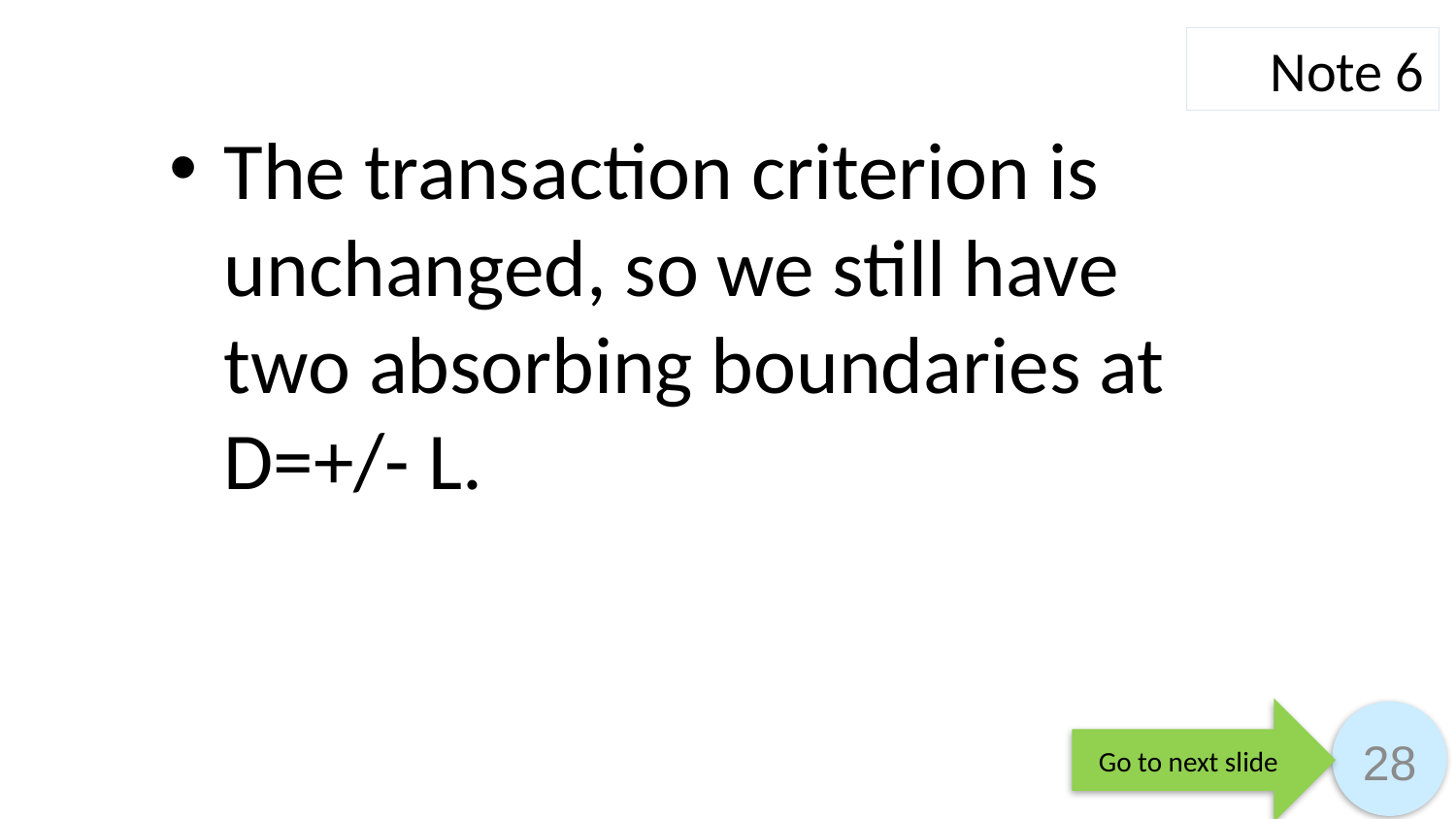

Note 6
The transaction criterion is unchanged, so we still have two absorbing boundaries at D=+/- L.
Go to next slide
28